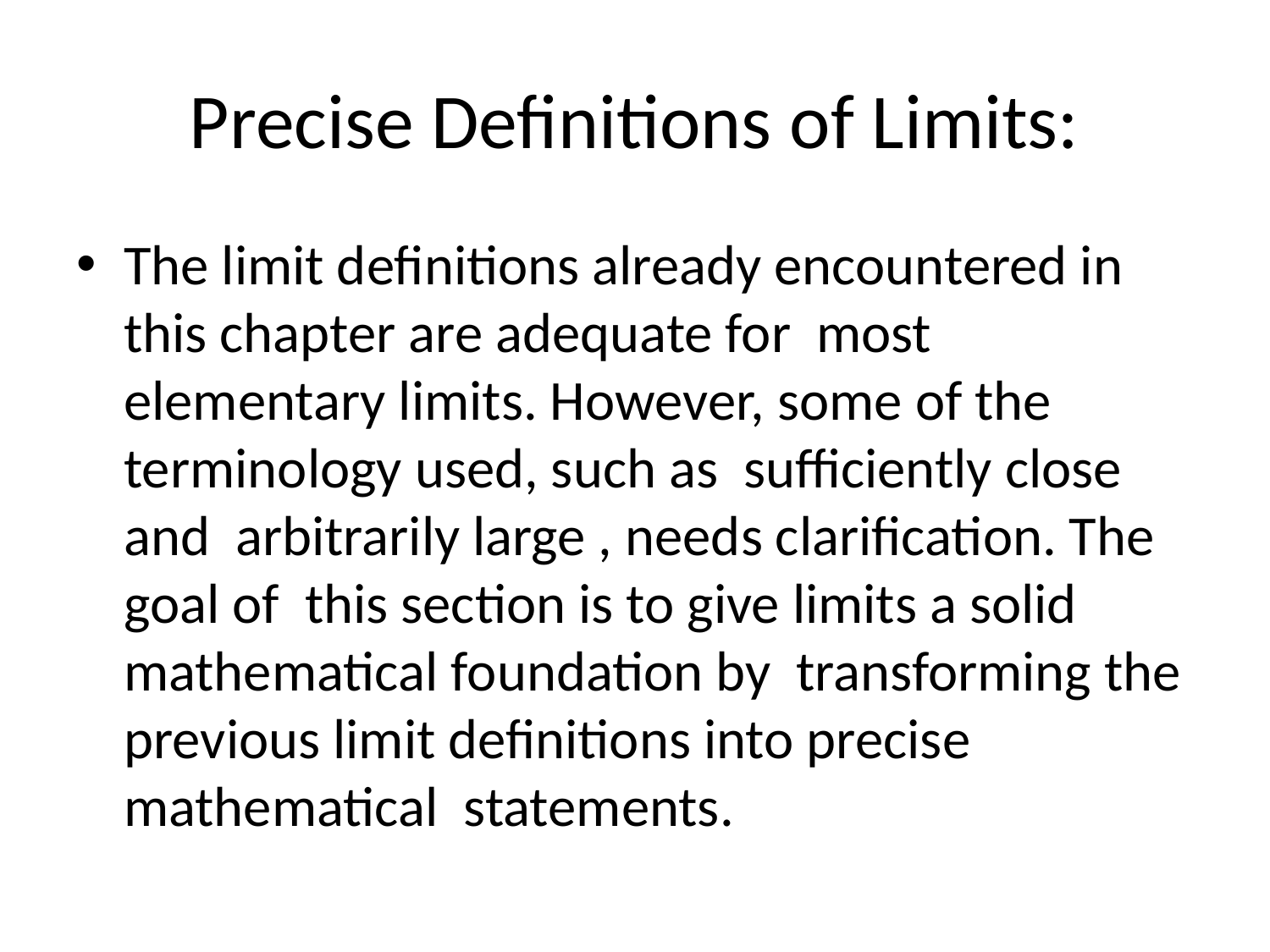

# Precise Definitions of Limits:
The limit definitions already encountered in this chapter are adequate for  most elementary limits. However, some of the terminology used, such as  sufficiently close  and  arbitrarily large , needs clarification. The goal of  this section is to give limits a solid mathematical foundation by  transforming the previous limit definitions into precise mathematical  statements.